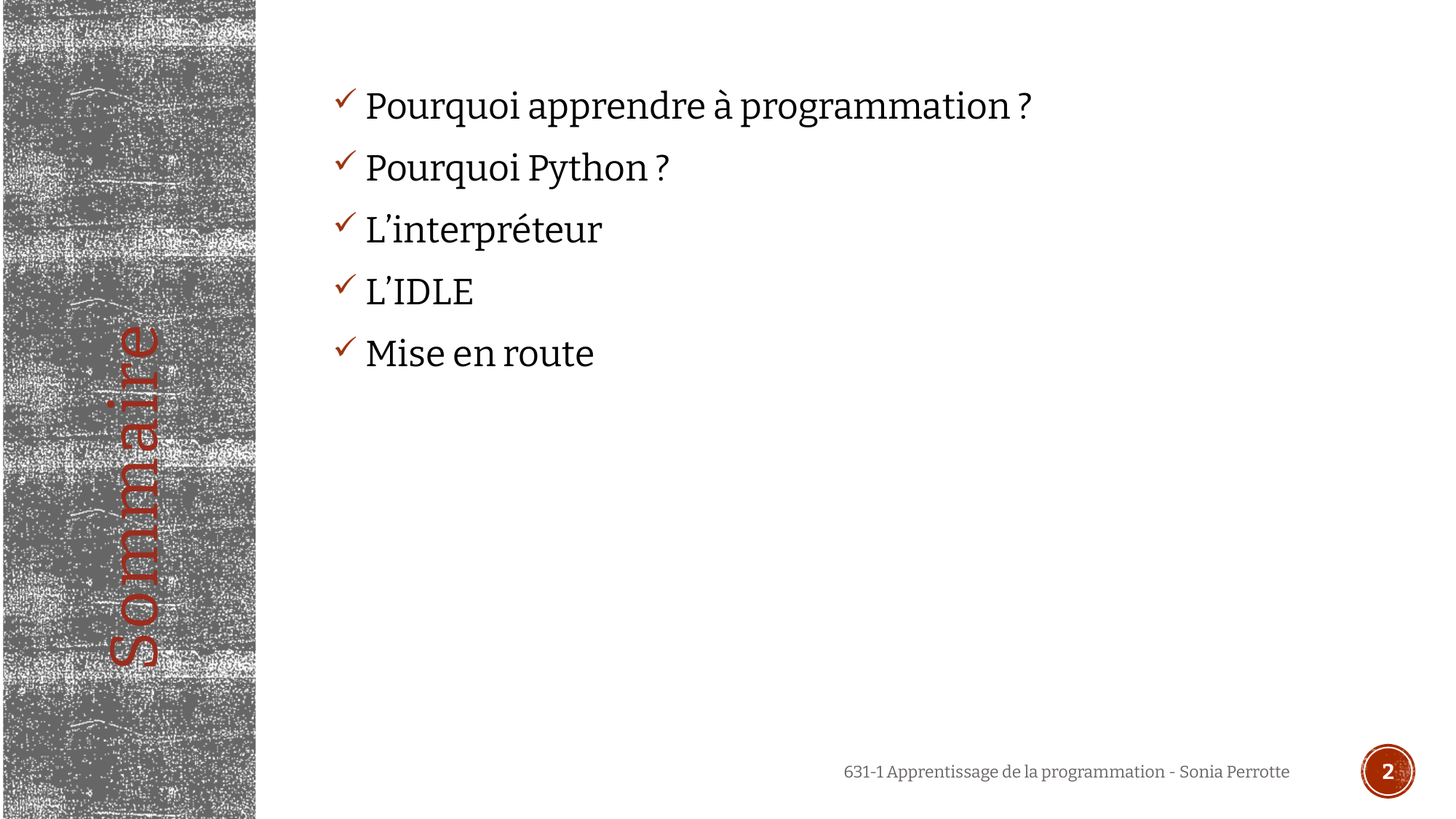

Pourquoi apprendre à programmation ?
 Pourquoi Python ?
 L’interpréteur
 L’IDLE
 Mise en route
# Sommaire
631-1 Apprentissage de la programmation - Sonia Perrotte
2